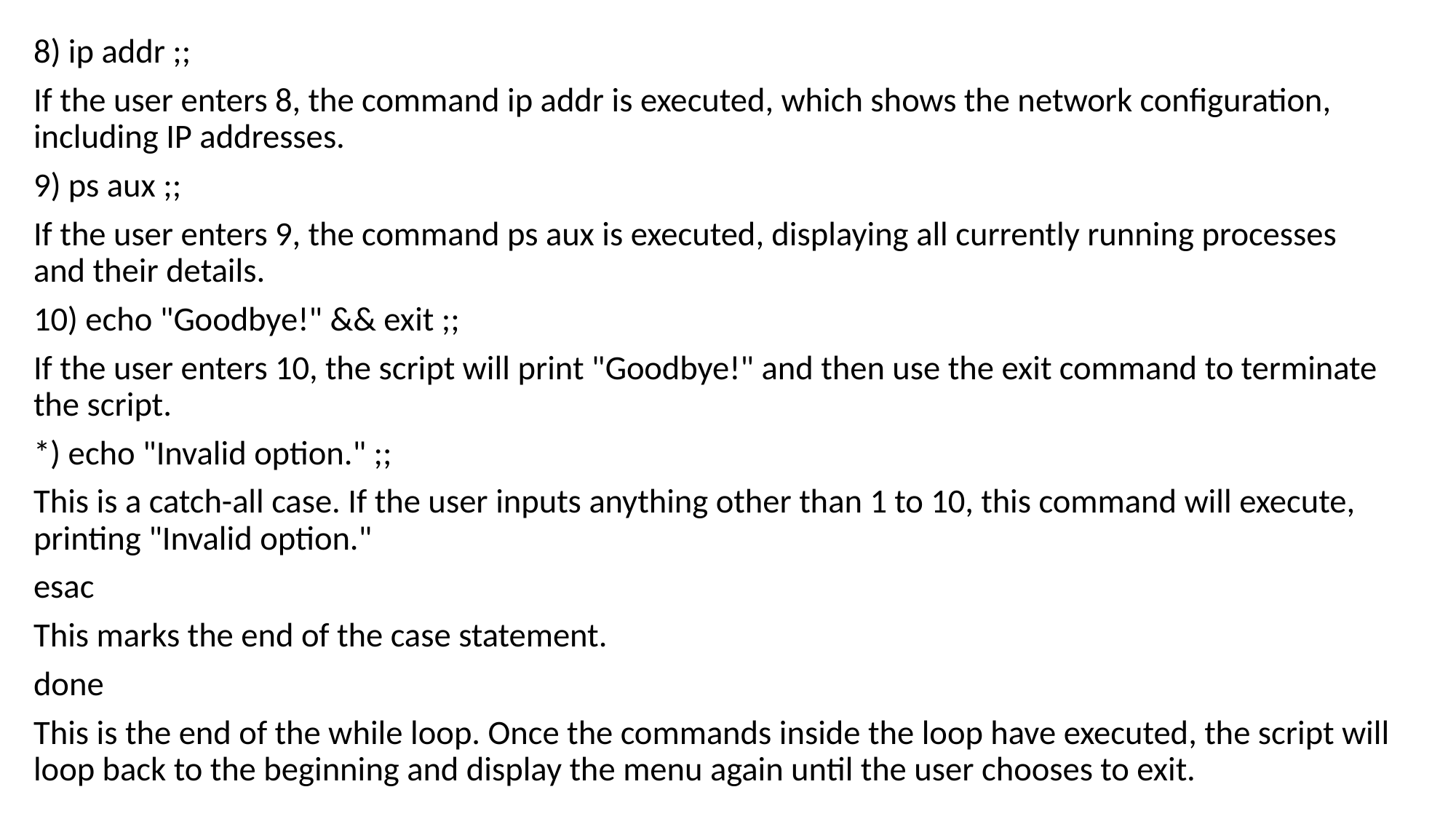

8) ip addr ;;
If the user enters 8, the command ip addr is executed, which shows the network configuration, including IP addresses.
9) ps aux ;;
If the user enters 9, the command ps aux is executed, displaying all currently running processes and their details.
10) echo "Goodbye!" && exit ;;
If the user enters 10, the script will print "Goodbye!" and then use the exit command to terminate the script.
*) echo "Invalid option." ;;
This is a catch-all case. If the user inputs anything other than 1 to 10, this command will execute, printing "Invalid option."
esac
This marks the end of the case statement.
done
This is the end of the while loop. Once the commands inside the loop have executed, the script will loop back to the beginning and display the menu again until the user chooses to exit.